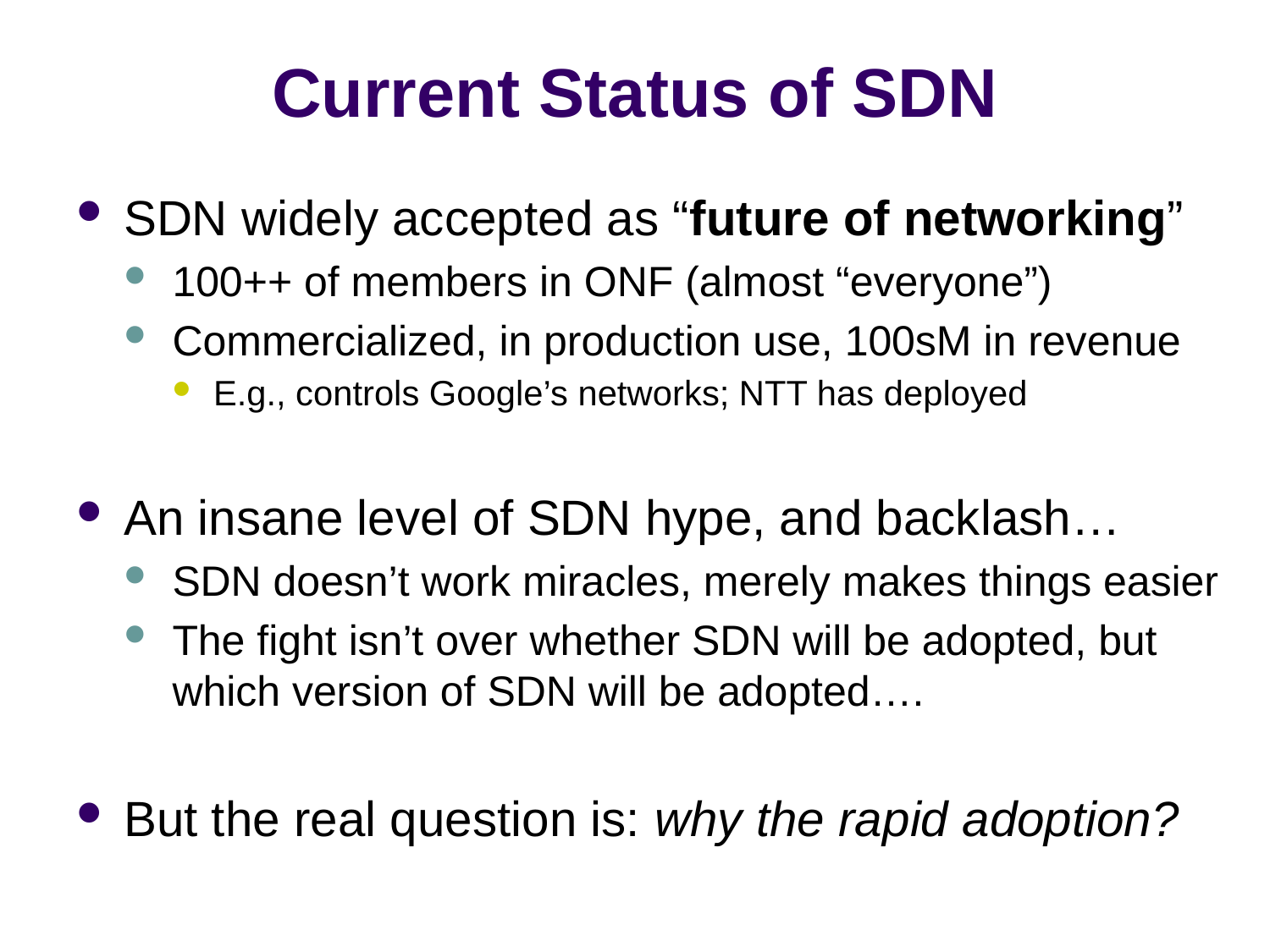

# Current Status of SDN
SDN widely accepted as “future of networking”
100++ of members in ONF (almost “everyone”)
Commercialized, in production use, 100sM in revenue
E.g., controls Google’s networks; NTT has deployed

An insane level of SDN hype, and backlash…
SDN doesn’t work miracles, merely makes things easier
The fight isn’t over whether SDN will be adopted, but which version of SDN will be adopted….

But the real question is: why the rapid adoption?